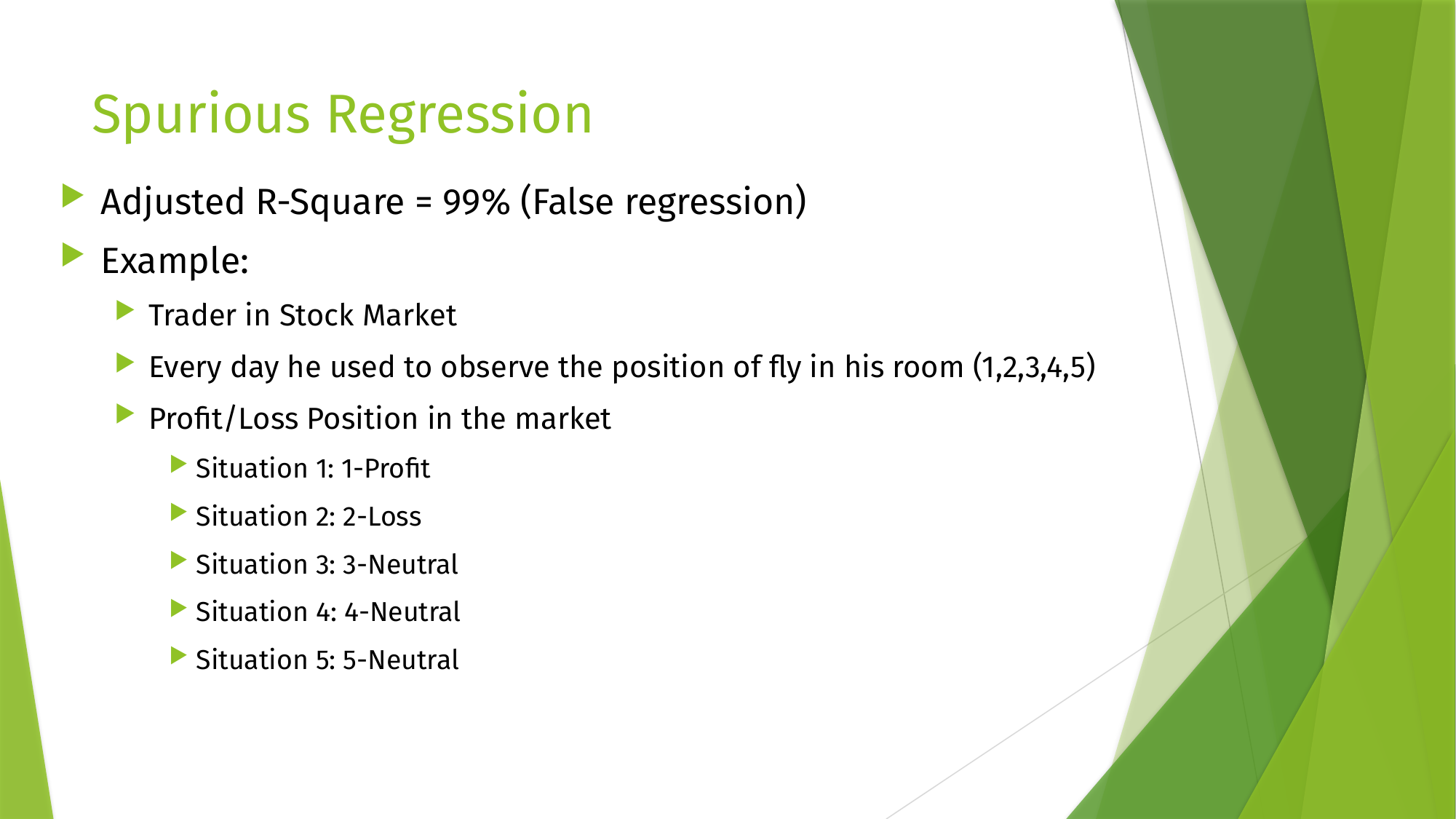

# Spurious Regression
Adjusted R-Square = 99% (False regression)
Example:
Trader in Stock Market
Every day he used to observe the position of fly in his room (1,2,3,4,5)
Profit/Loss Position in the market
Situation 1: 1-Profit
Situation 2: 2-Loss
Situation 3: 3-Neutral
Situation 4: 4-Neutral
Situation 5: 5-Neutral